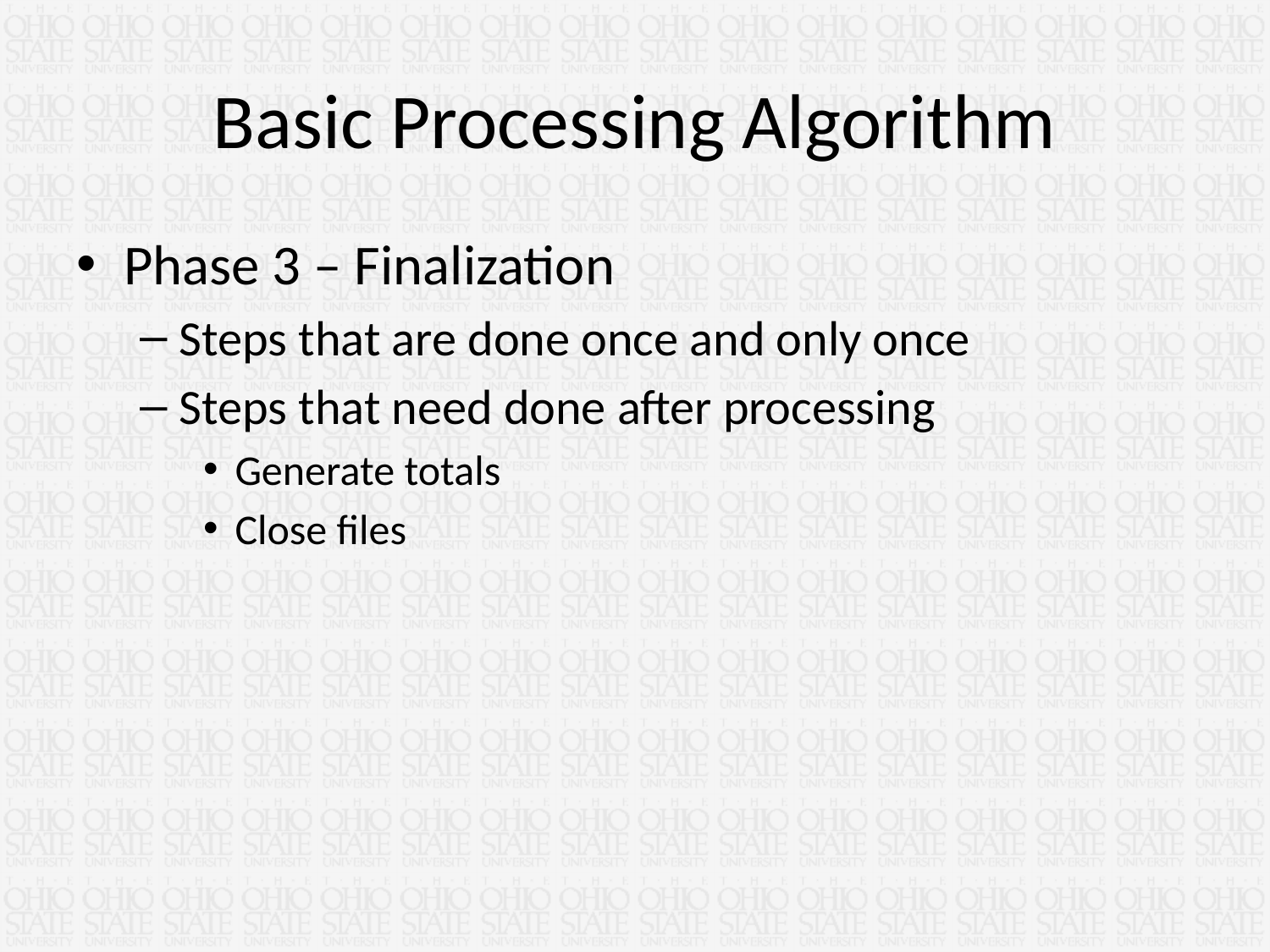

# Basic Processing Algorithm
Phase 3 – Finalization
Steps that are done once and only once
Steps that need done after processing
Generate totals
Close files